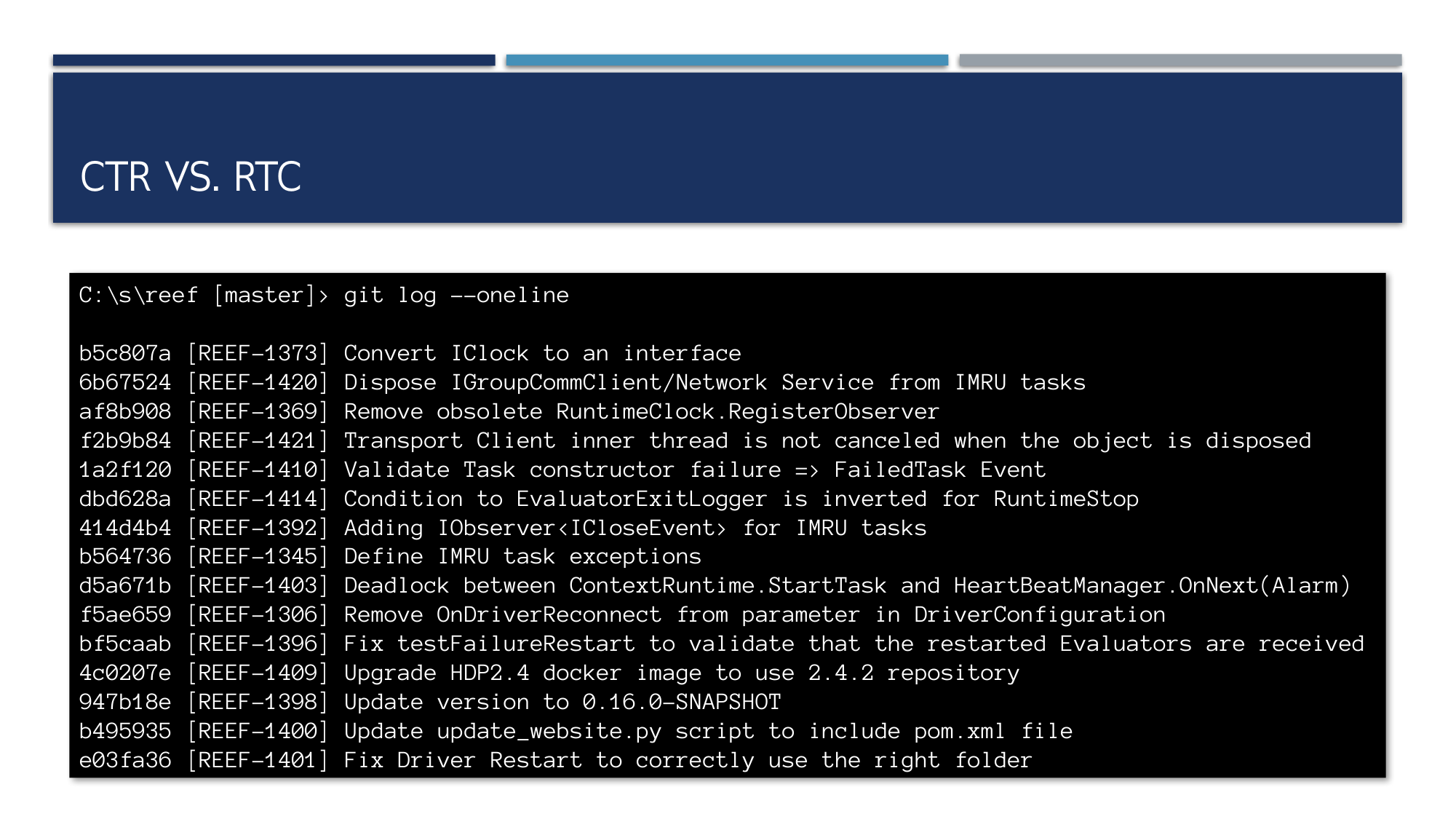

# CTR vs. RTC
Commit then review (CTR)
Review then commit (RTC)
C:\s\reef [master]> git log --oneline

b5c807a [REEF-1373] Convert IClock to an interface
6b67524 [REEF-1420] Dispose IGroupCommClient/Network Service from IMRU tasks
af8b908 [REEF-1369] Remove obsolete RuntimeClock.RegisterObserver
f2b9b84 [REEF-1421] Transport Client inner thread is not canceled when the object is disposed
1a2f120 [REEF-1410] Validate Task constructor failure => FailedTask Event
dbd628a [REEF-1414] Condition to EvaluatorExitLogger is inverted for RuntimeStop
414d4b4 [REEF-1392] Adding IObserver<ICloseEvent> for IMRU tasks
b564736 [REEF-1345] Define IMRU task exceptions
d5a671b [REEF-1403] Deadlock between ContextRuntime.StartTask and HeartBeatManager.OnNext(Alarm)
f5ae659 [REEF-1306] Remove OnDriverReconnect from parameter in DriverConfiguration
bf5caab [REEF-1396] Fix testFailureRestart to validate that the restarted Evaluators are received
4c0207e [REEF-1409] Upgrade HDP2.4 docker image to use 2.4.2 repository
947b18e [REEF-1398] Update version to 0.16.0-SNAPSHOT
b495935 [REEF-1400] Update update_website.py script to include pom.xml file
e03fa36 [REEF-1401] Fix Driver Restart to correctly use the right folder
Every committer does the code changes they see fit.
Other committers review and undo changes.

Stabilization happens during release.
Messy commit log
Every change is reviewed by another committer.
Every change is merged by another committer.

Always releasable software
Extremely clean commit log

Used by every Big Data project in Apache